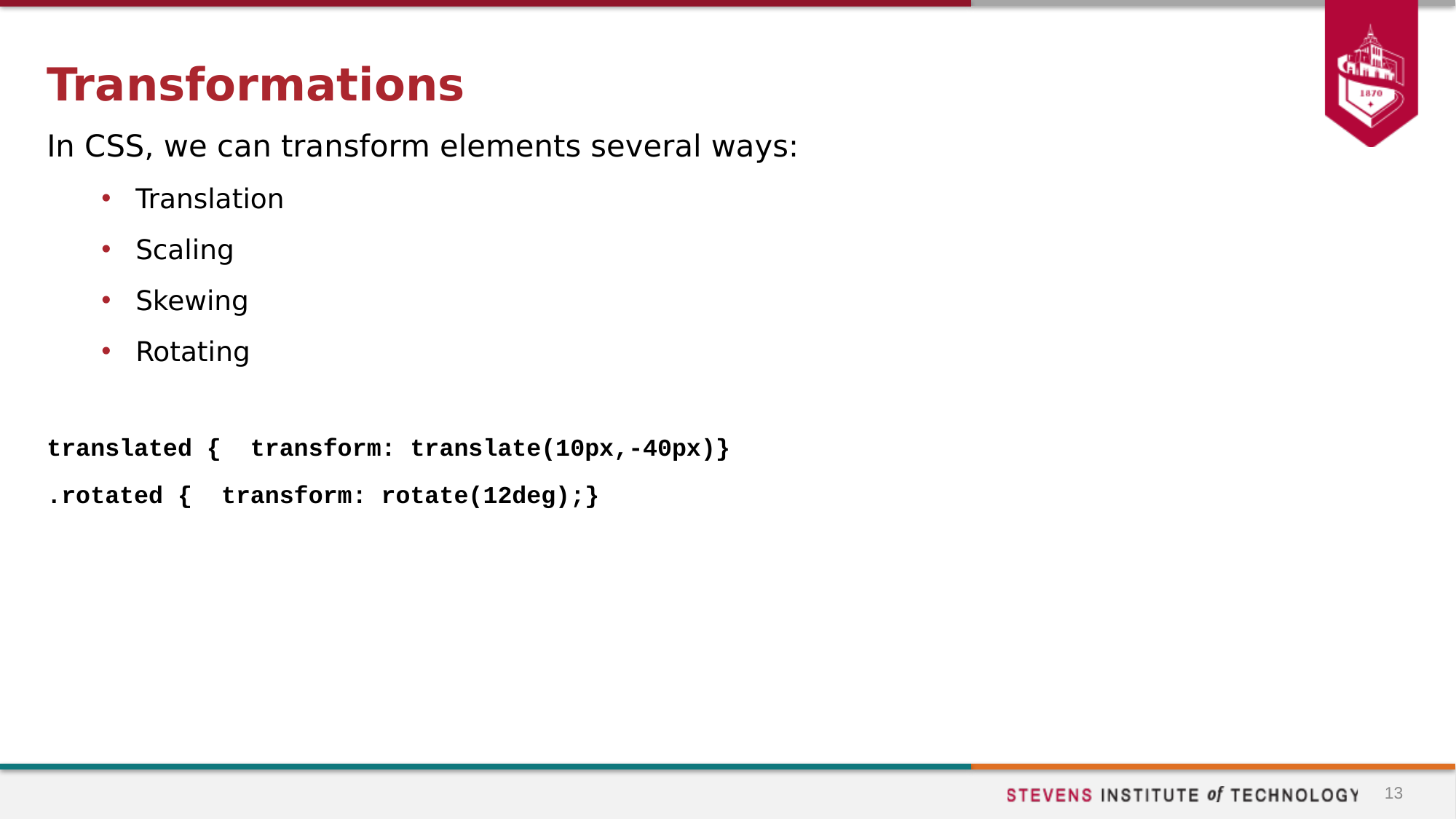

# Transformations
In CSS, we can transform elements several ways:
Translation
Scaling
Skewing
Rotating

translated {  transform: translate(10px,-40px)}
.rotated {  transform: rotate(12deg);}

13